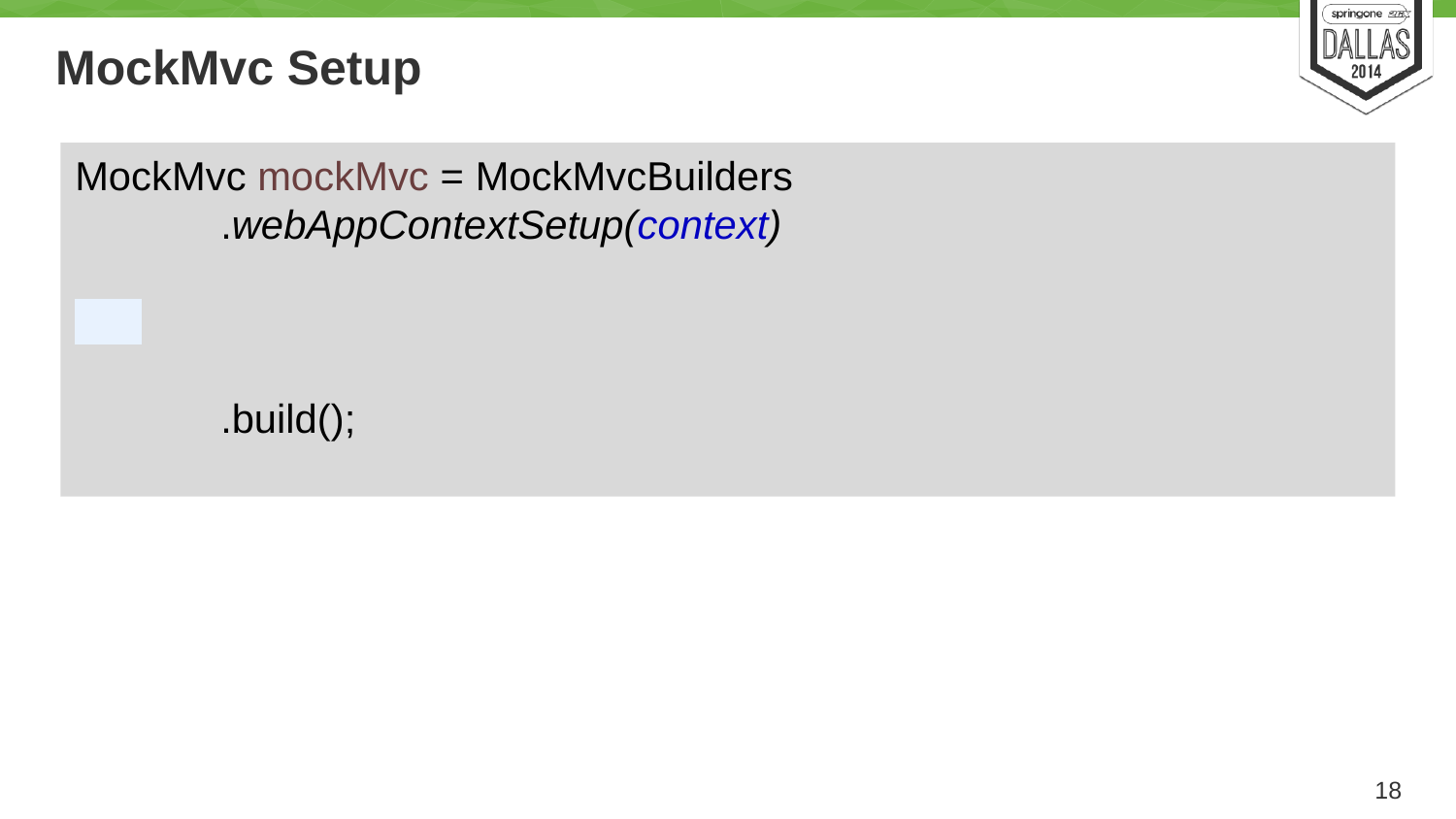

# MockMvc Setup
MockMvc mockMvc = MockMvcBuilders
	.webAppContextSetup(context)

	.build();

18